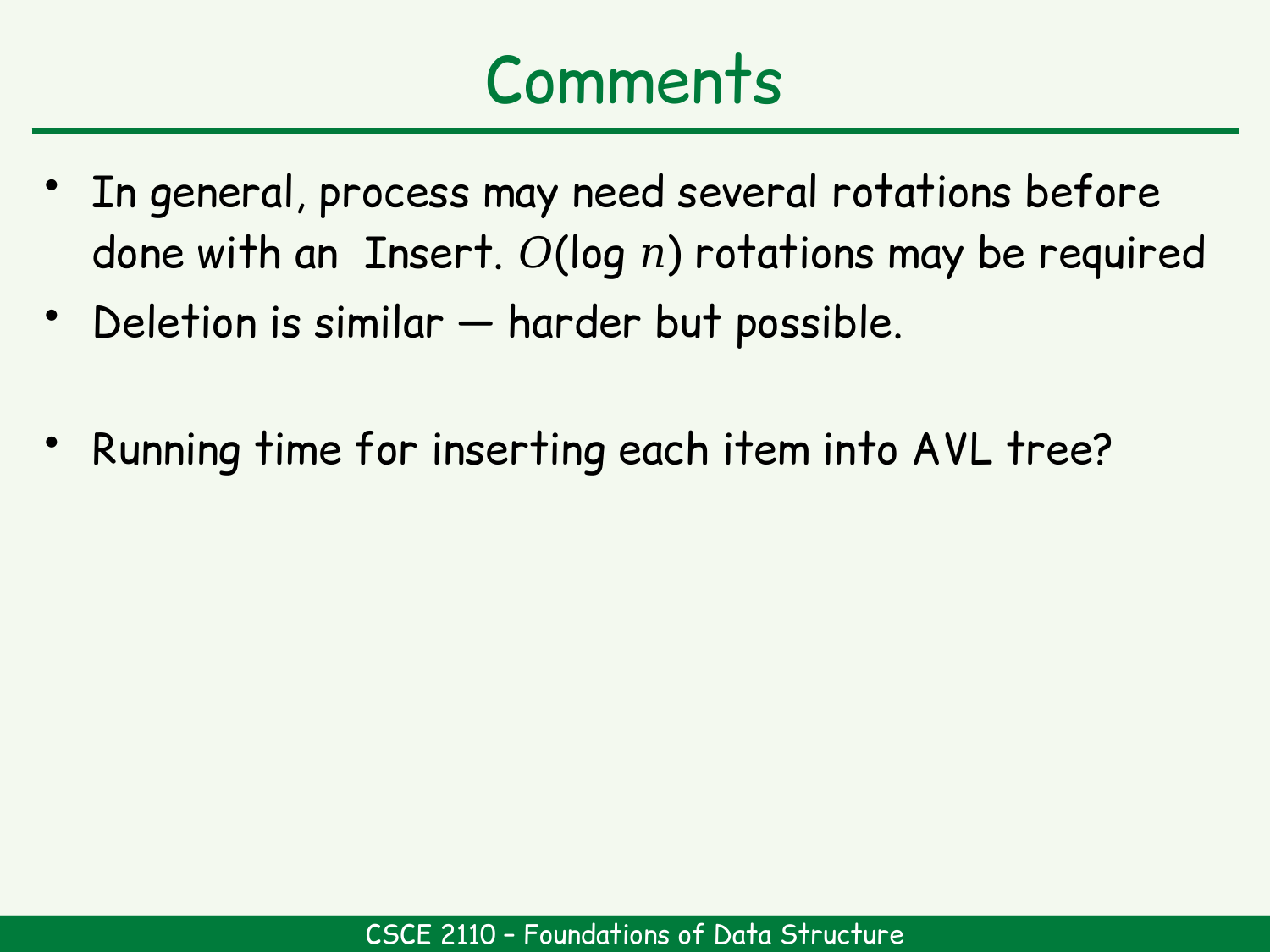

Comments
In general, process may need several rotations before done with an  Insert. 𝑂(log 𝑛) rotations may be required
Deletion is similar — harder but possible.

Running time for inserting each item into AVL tree?